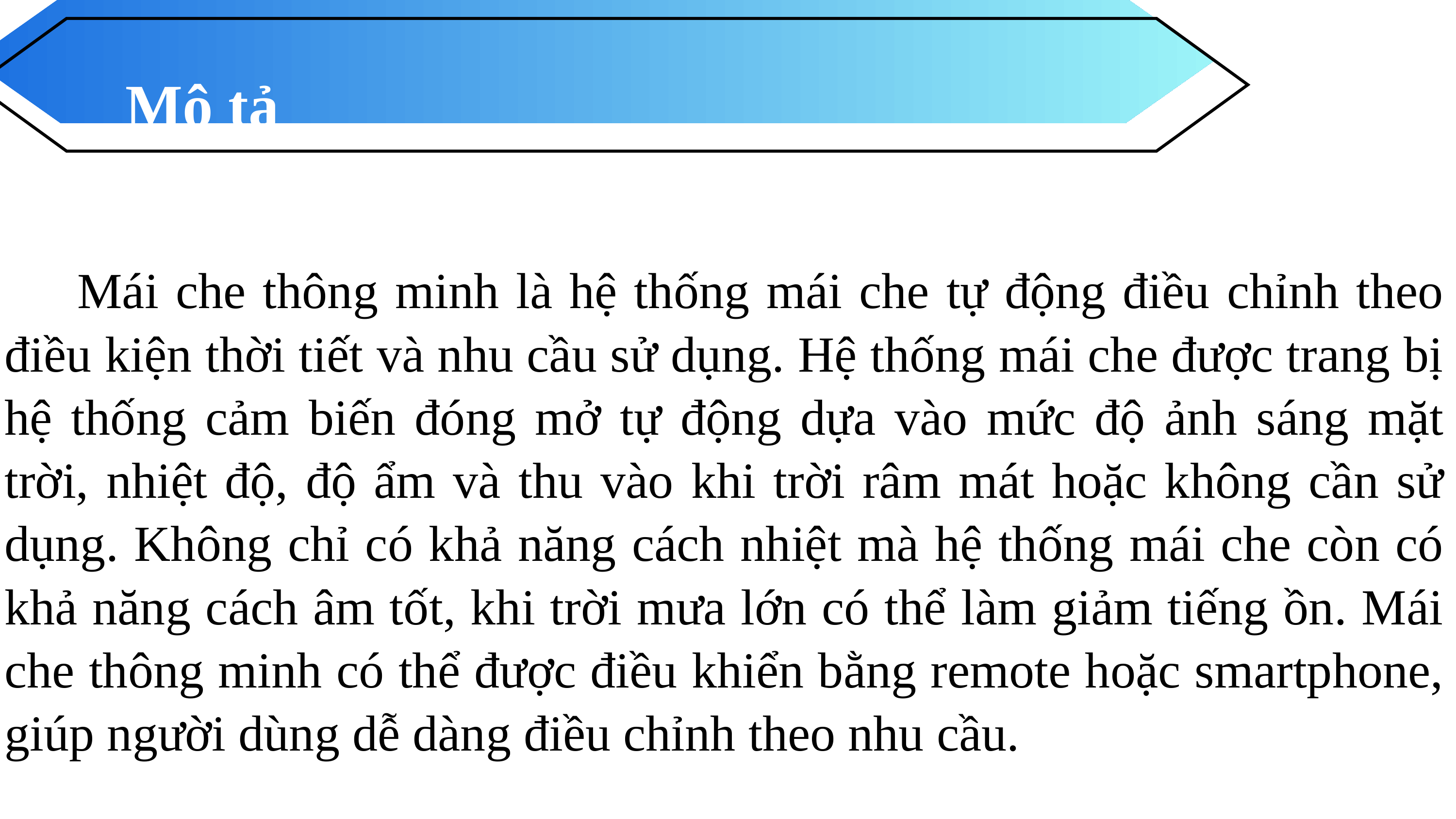

Mô tả

	Mái che thông minh là hệ thống mái che tự động điều chỉnh theo điều kiện thời tiết và nhu cầu sử dụng. Hệ thống mái che được trang bị hệ thống cảm biến đóng mở tự động dựa vào mức độ ảnh sáng mặt trời, nhiệt độ, độ ẩm và thu vào khi trời râm mát hoặc không cần sử dụng. Không chỉ có khả năng cách nhiệt mà hệ thống mái che còn có khả năng cách âm tốt, khi trời mưa lớn có thể làm giảm tiếng ồn. Mái che thông minh có thể được điều khiển bằng remote hoặc smartphone, giúp người dùng dễ dàng điều chỉnh theo nhu cầu.